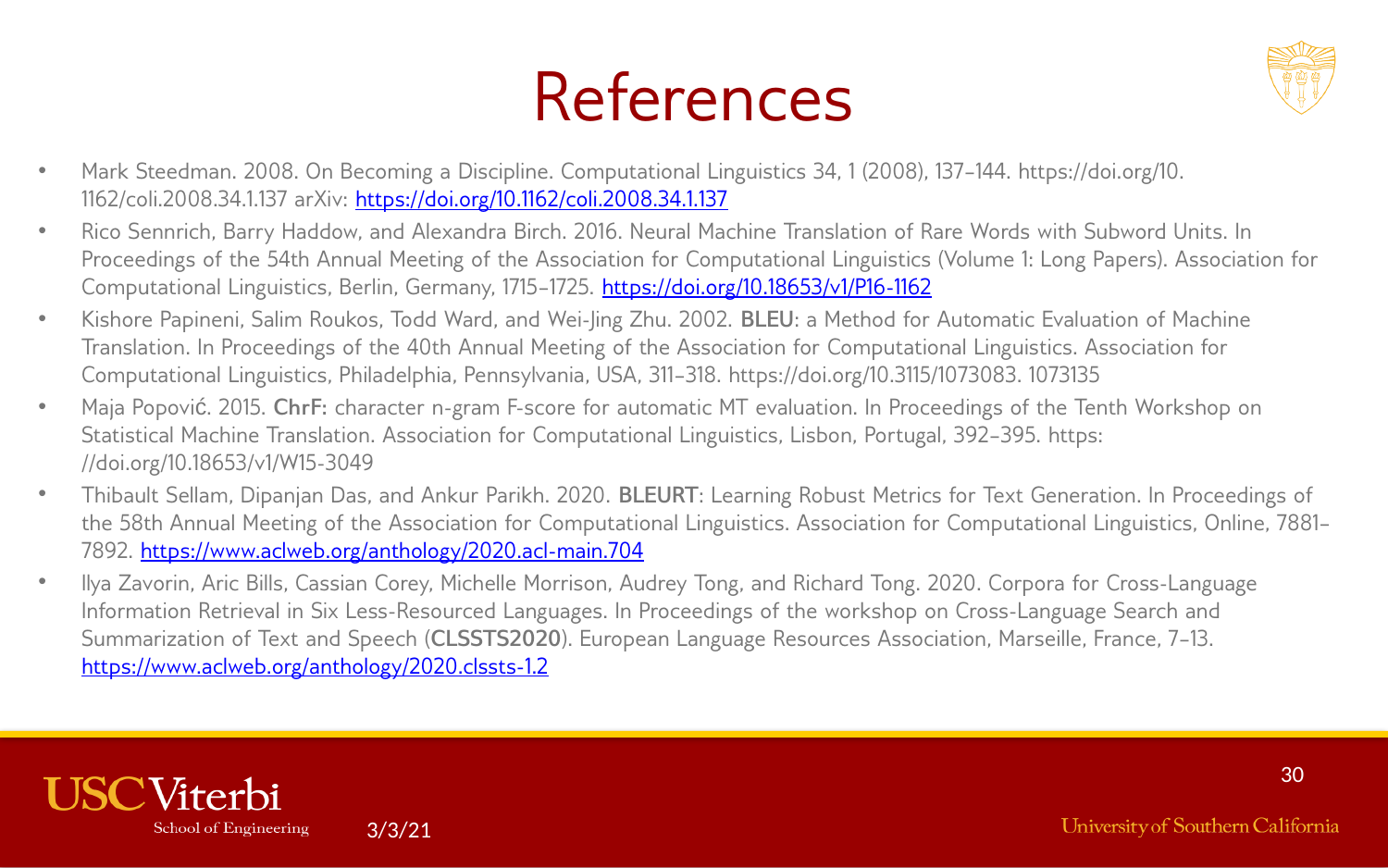

# References
Mark Steedman. 2008. On Becoming a Discipline. Computational Linguistics 34, 1 (2008), 137–144. https://doi.org/10. 1162/coli.2008.34.1.137 arXiv: https://doi.org/10.1162/coli.2008.34.1.137
Rico Sennrich, Barry Haddow, and Alexandra Birch. 2016. Neural Machine Translation of Rare Words with Subword Units. In Proceedings of the 54th Annual Meeting of the Association for Computational Linguistics (Volume 1: Long Papers). Association for Computational Linguistics, Berlin, Germany, 1715–1725. https://doi.org/10.18653/v1/P16-1162
Kishore Papineni, Salim Roukos, Todd Ward, and Wei-Jing Zhu. 2002. BLEU: a Method for Automatic Evaluation of Machine Translation. In Proceedings of the 40th Annual Meeting of the Association for Computational Linguistics. Association for Computational Linguistics, Philadelphia, Pennsylvania, USA, 311–318. https://doi.org/10.3115/1073083. 1073135
Maja Popović. 2015. ChrF: character n-gram F-score for automatic MT evaluation. In Proceedings of the Tenth Workshop on Statistical Machine Translation. Association for Computational Linguistics, Lisbon, Portugal, 392–395. https: //doi.org/10.18653/v1/W15-3049
Thibault Sellam, Dipanjan Das, and Ankur Parikh. 2020. BLEURT: Learning Robust Metrics for Text Generation. In Proceedings of the 58th Annual Meeting of the Association for Computational Linguistics. Association for Computational Linguistics, Online, 7881–7892. https://www.aclweb.org/anthology/2020.acl-main.704
Ilya Zavorin, Aric Bills, Cassian Corey, Michelle Morrison, Audrey Tong, and Richard Tong. 2020. Corpora for Cross-Language Information Retrieval in Six Less-Resourced Languages. In Proceedings of the workshop on Cross-Language Search and Summarization of Text and Speech (CLSSTS2020). European Language Resources Association, Marseille, France, 7–13. https://www.aclweb.org/anthology/2020.clssts-1.2